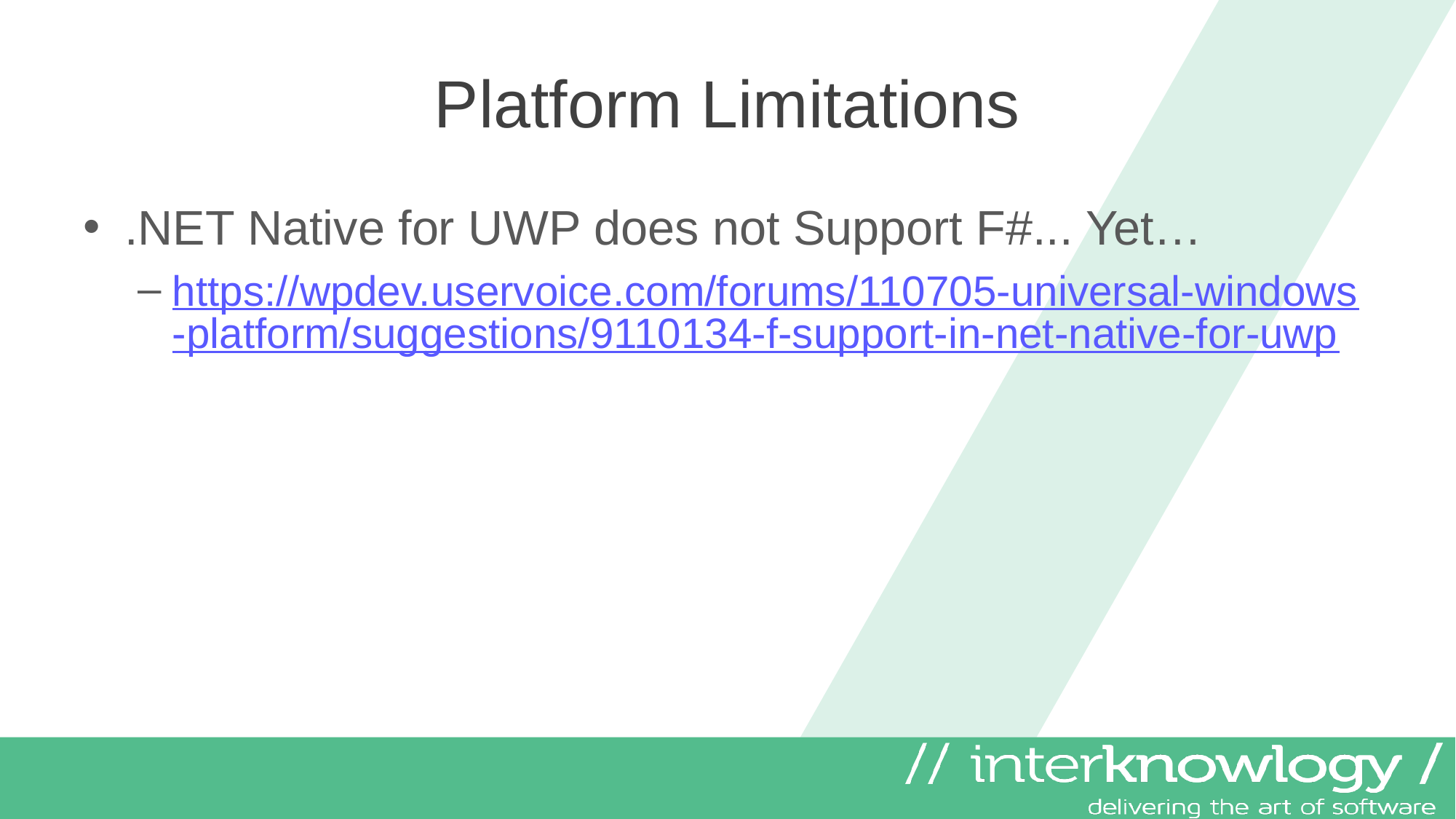

# Platform Limitations
.NET Native for UWP does not Support F#... Yet…
https://wpdev.uservoice.com/forums/110705-universal-windows-platform/suggestions/9110134-f-support-in-net-native-for-uwp